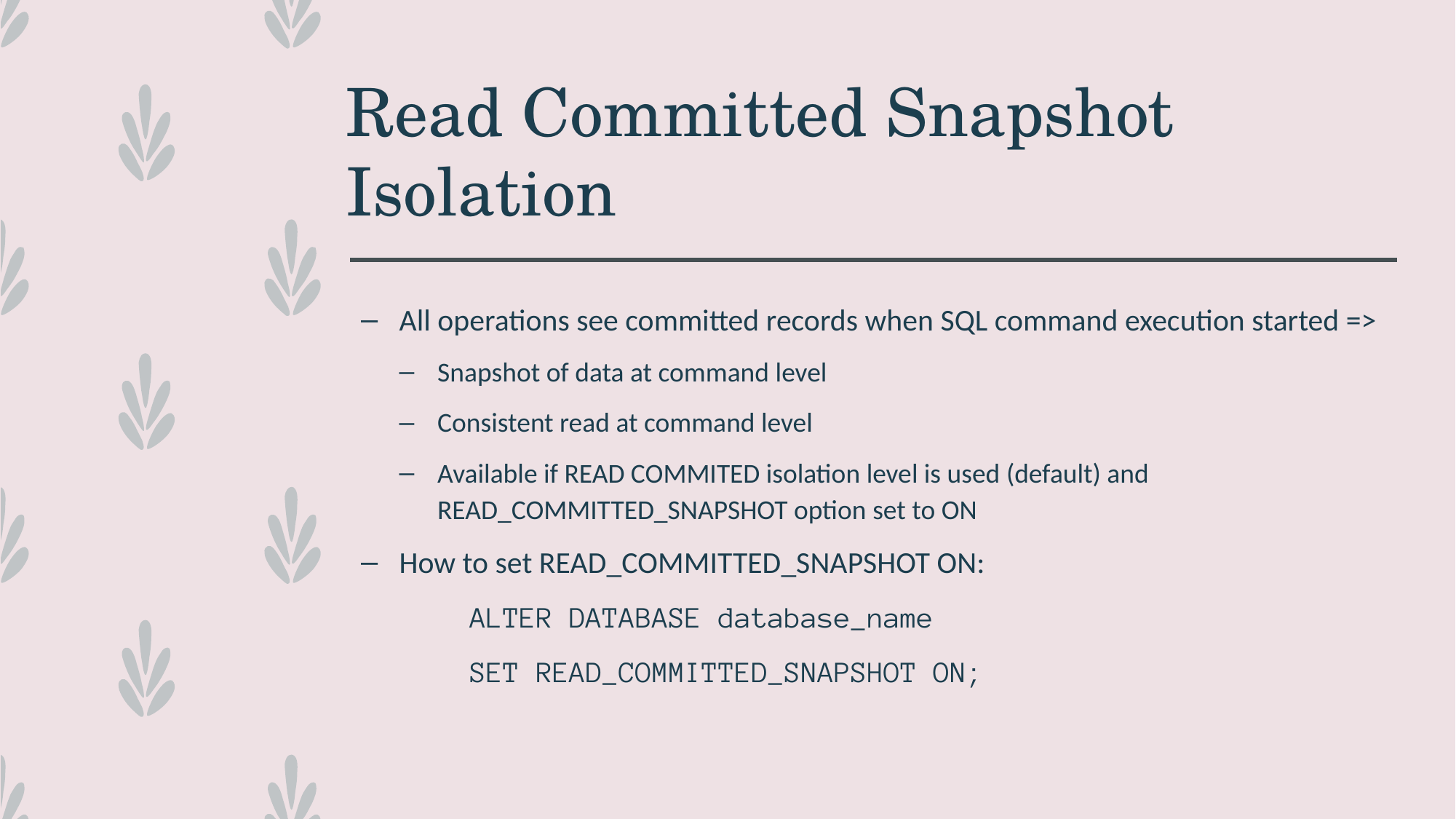

# Read Committed Snapshot Isolation
All operations see committed records when SQL command execution started =>
Snapshot of data at command level
Consistent read at command level
Available if READ COMMITED isolation level is used (default) and READ_COMMITTED_SNAPSHOT option set to ON
How to set READ_COMMITTED_SNAPSHOT ON:
	ALTER DATABASE database_name
	SET READ_COMMITTED_SNAPSHOT ON;